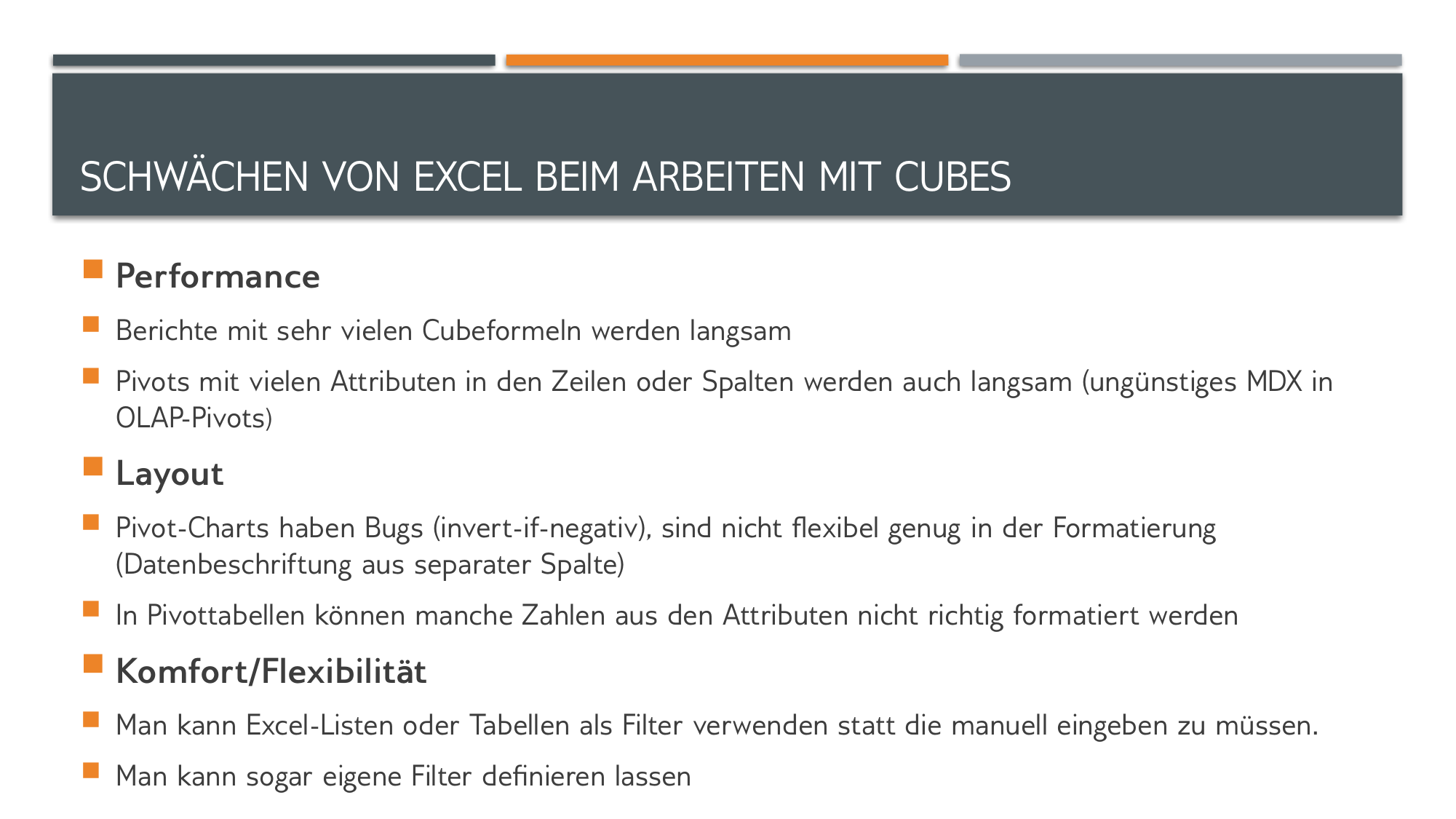

# Schwächen von Excel beim Arbeiten mit Cubes
Performance
Berichte mit sehr vielen Cubeformeln werden langsam
Pivots mit vielen Attributen in den Zeilen oder Spalten werden auch langsam (ungünstiges MDX in OLAP-Pivots)
Layout
Pivot-Charts haben Bugs (invert-if-negativ), sind nicht flexibel genug in der Formatierung (Datenbeschriftung aus separater Spalte)
In Pivottabellen können manche Zahlen aus den Attributen nicht richtig formatiert werden
Komfort/Flexibilität
Man kann Excel-Listen oder Tabellen als Filter verwenden statt die manuell eingeben zu müssen.
Man kann sogar eigene Filter definieren lassen